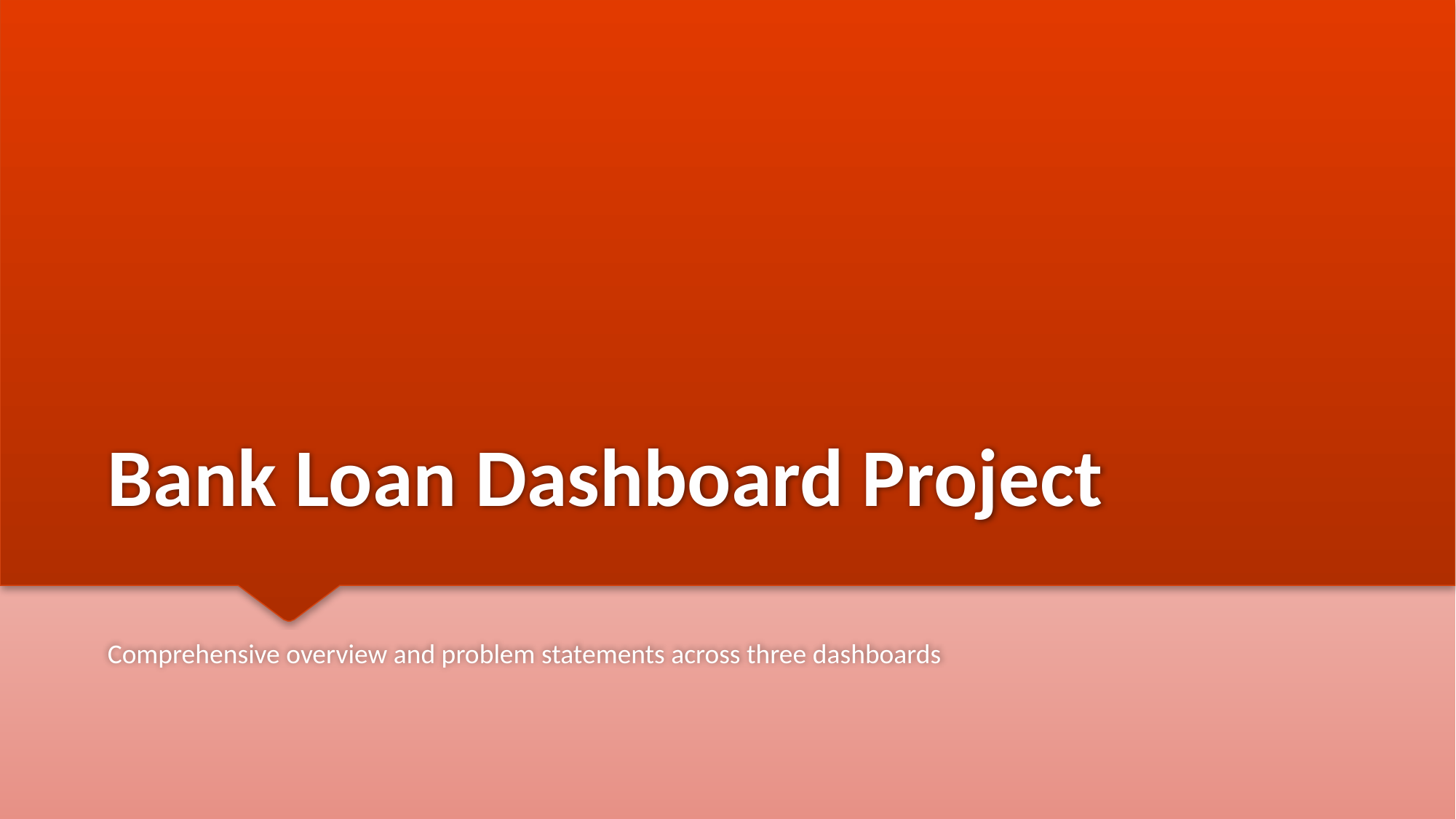

# Bank Loan Dashboard Project
Comprehensive overview and problem statements across three dashboards